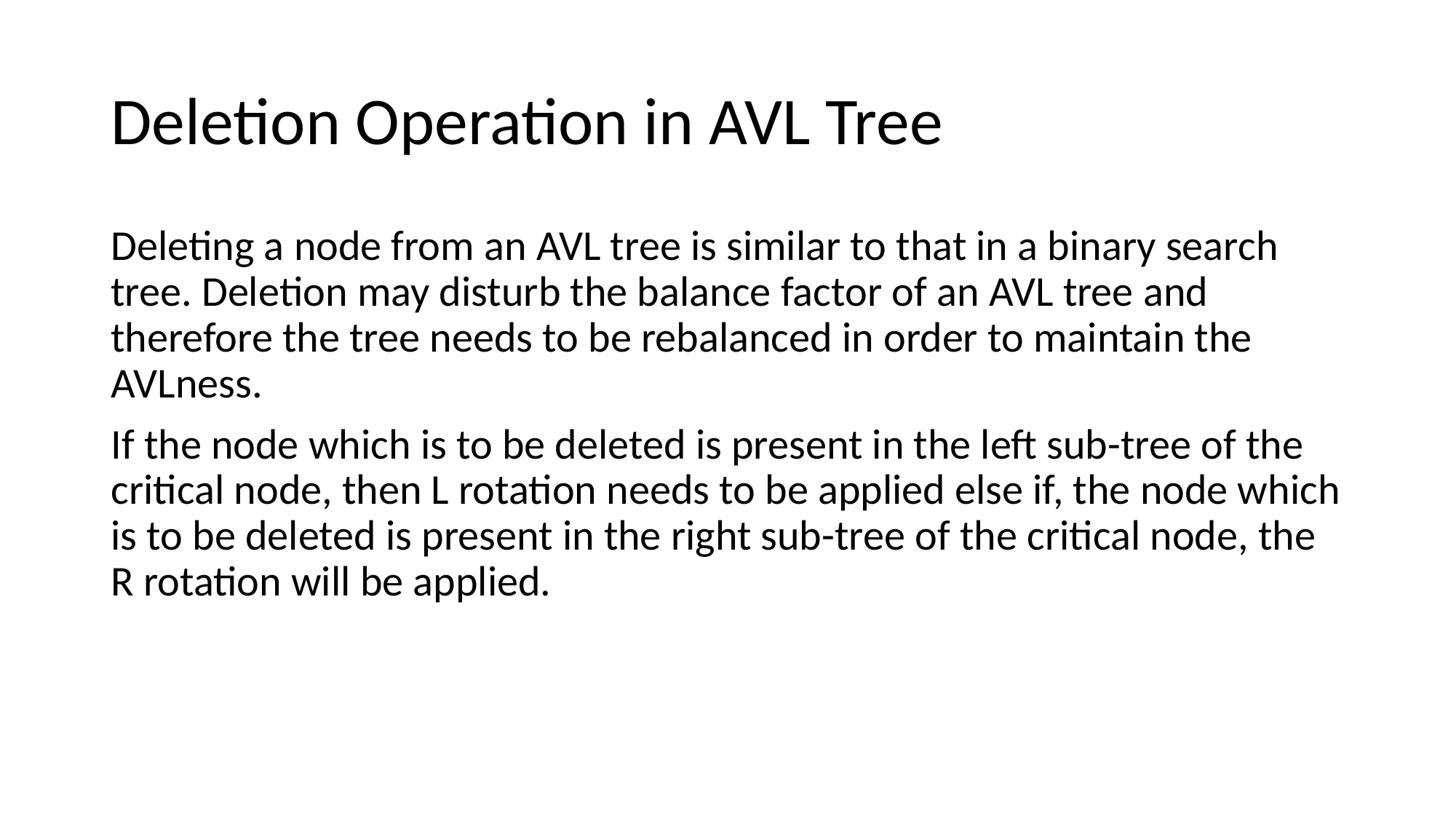

# Deletion Operation in AVL Tree
Deleting a node from an AVL tree is similar to that in a binary search tree. Deletion may disturb the balance factor of an AVL tree and therefore the tree needs to be rebalanced in order to maintain the AVLness.
If the node which is to be deleted is present in the left sub-tree of the critical node, then L rotation needs to be applied else if, the node which is to be deleted is present in the right sub-tree of the critical node, the R rotation will be applied.